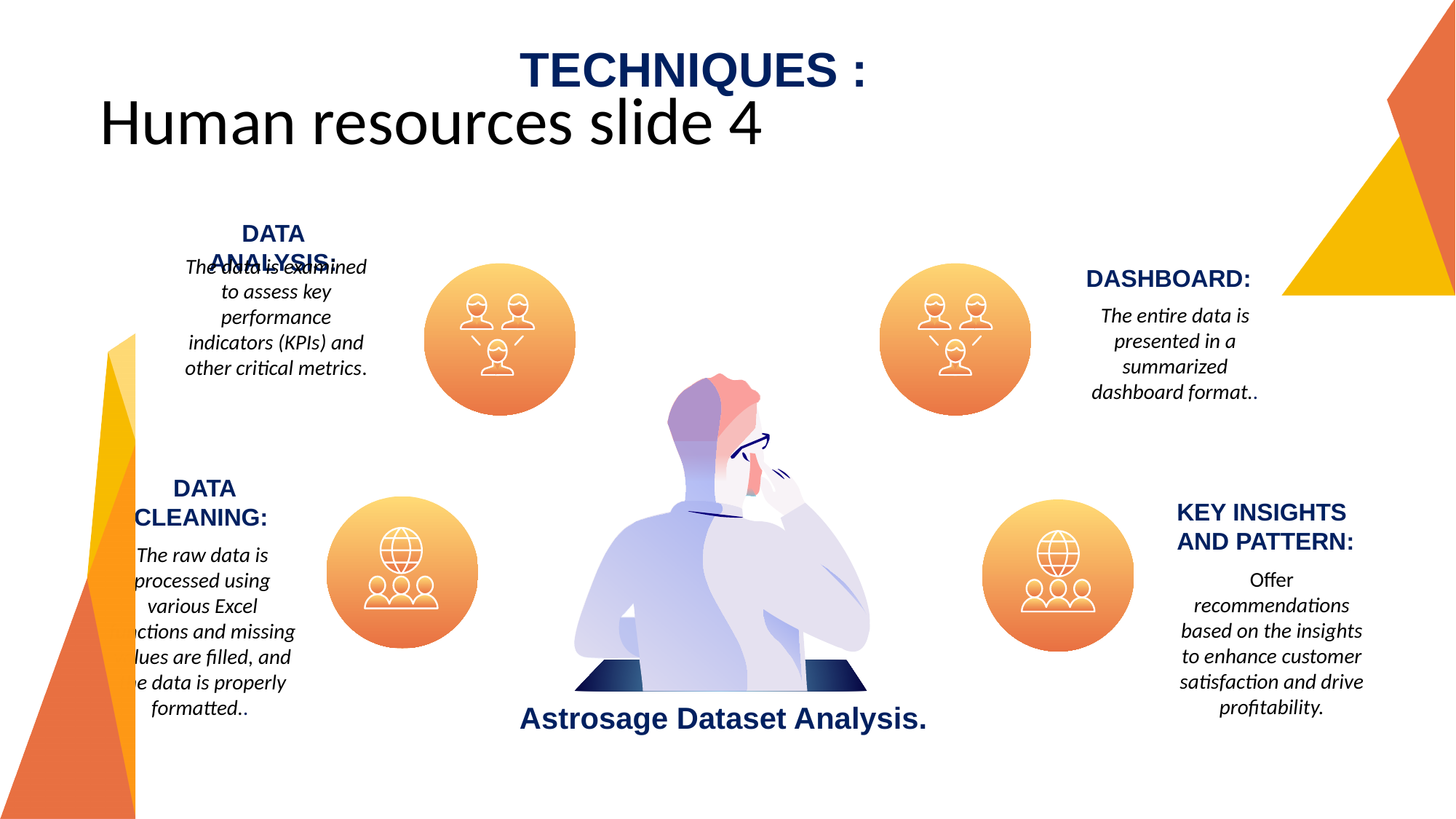

TECHNIQUES :

# Human resources slide 4
DATA ANALYSIS:
The data is examined to assess key performance indicators (KPIs) and other critical metrics.

DASHBOARD:
The entire data is presented in a summarized dashboard format..

 DATA CLEANING:
The raw data is processed using various Excel functions and missing values are filled, and the data is properly formatted..

KEY INSIGHTS AND PATTERN:
Offer recommendations based on the insights to enhance customer satisfaction and drive profitability.

Astrosage Dataset Analysis.